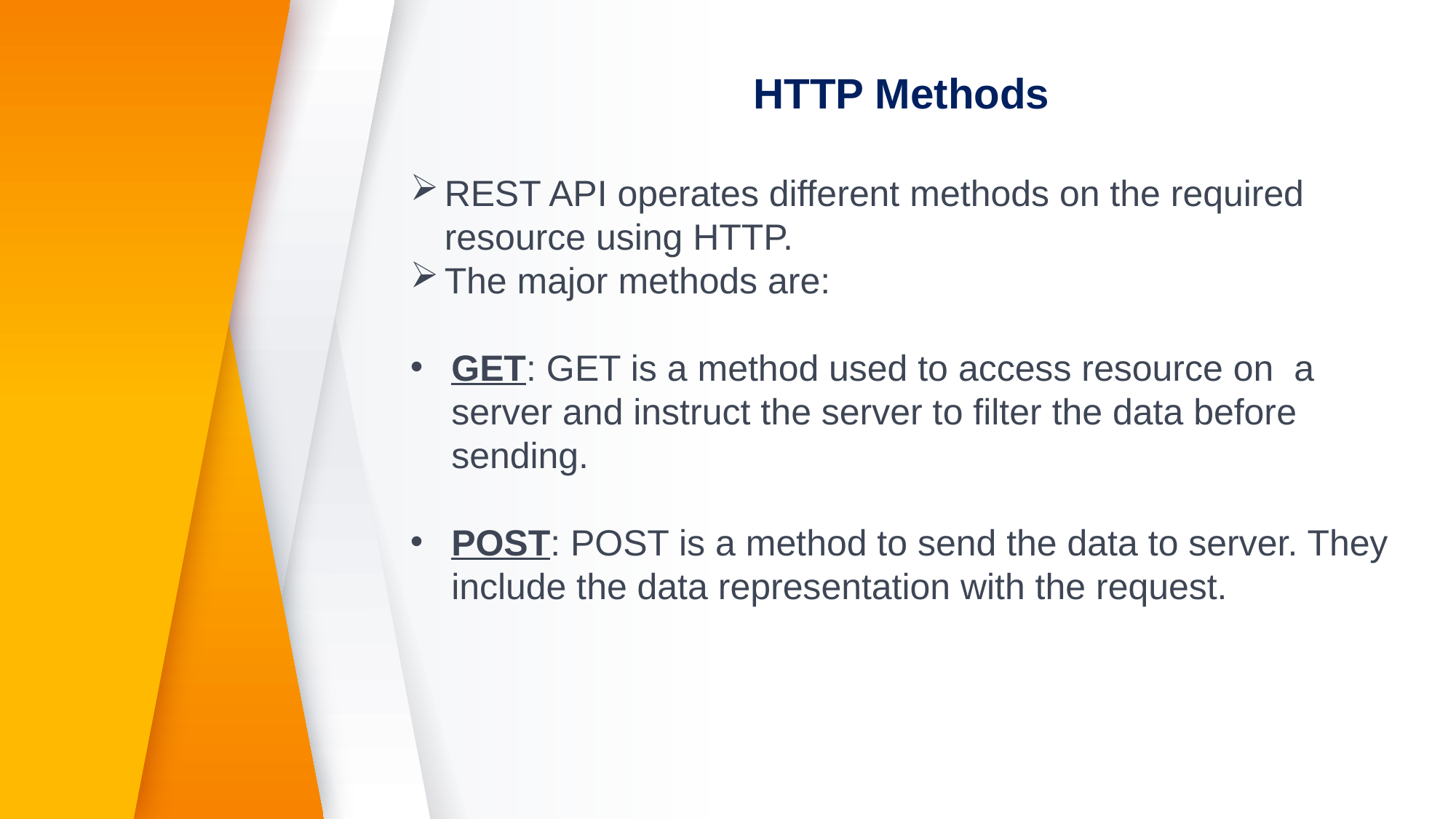

# HTTP Methods
REST API operates different methods on the required resource using HTTP.
The major methods are:

GET: GET is a method used to access resource on  a server and instruct the server to filter the data before sending.

POST: POST is a method to send the data to server. They include the data representation with the request.